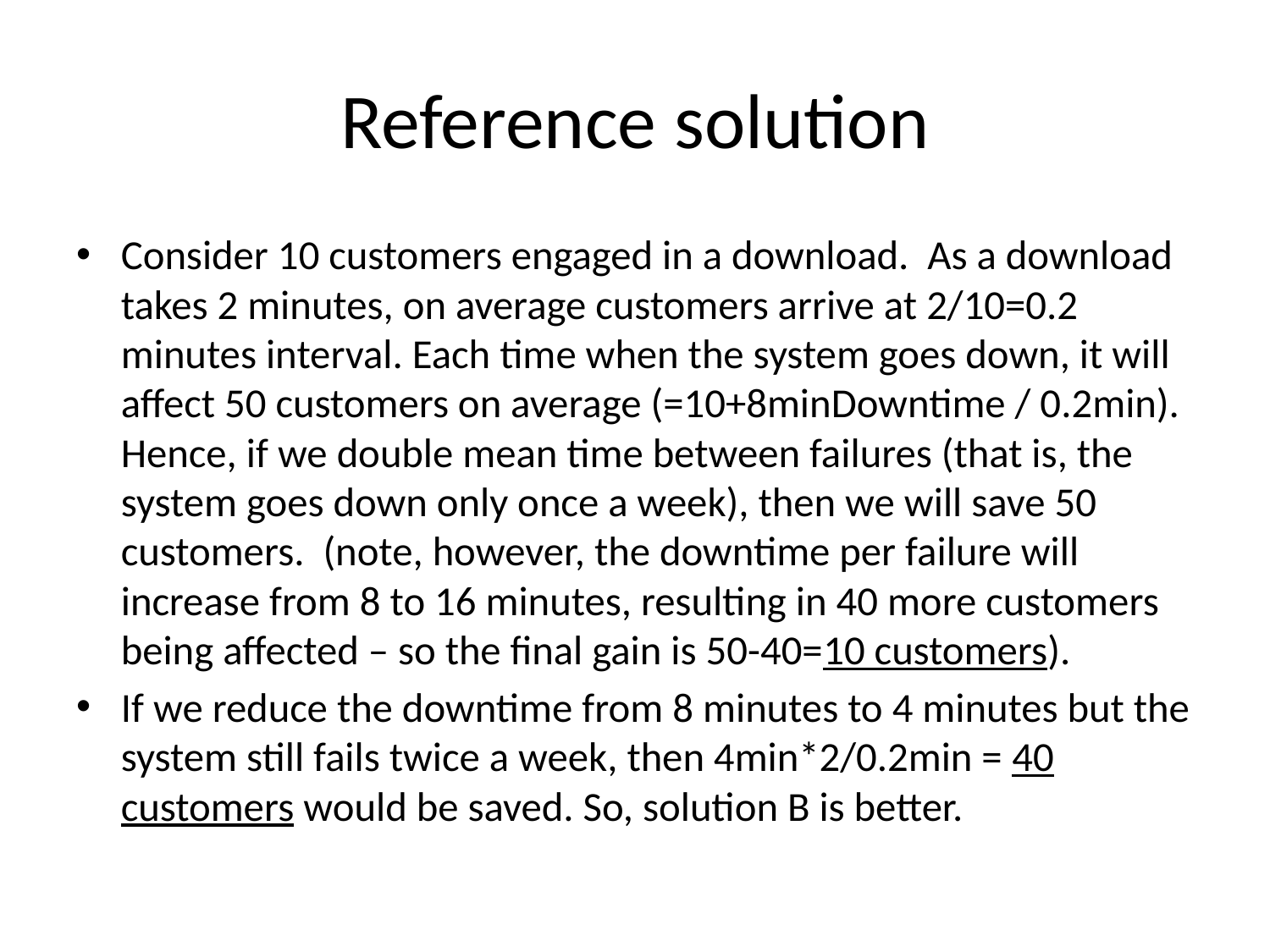

# Reference solution
Consider 10 customers engaged in a download.  As a download takes 2 minutes, on average customers arrive at 2/10=0.2 minutes interval. Each time when the system goes down, it will affect 50 customers on average (=10+8minDowntime / 0.2min).  Hence, if we double mean time between failures (that is, the system goes down only once a week), then we will save 50 customers.  (note, however, the downtime per failure will increase from 8 to 16 minutes, resulting in 40 more customers being affected – so the final gain is 50-40=10 customers).
If we reduce the downtime from 8 minutes to 4 minutes but the system still fails twice a week, then 4min*2/0.2min = 40 customers would be saved. So, solution B is better.